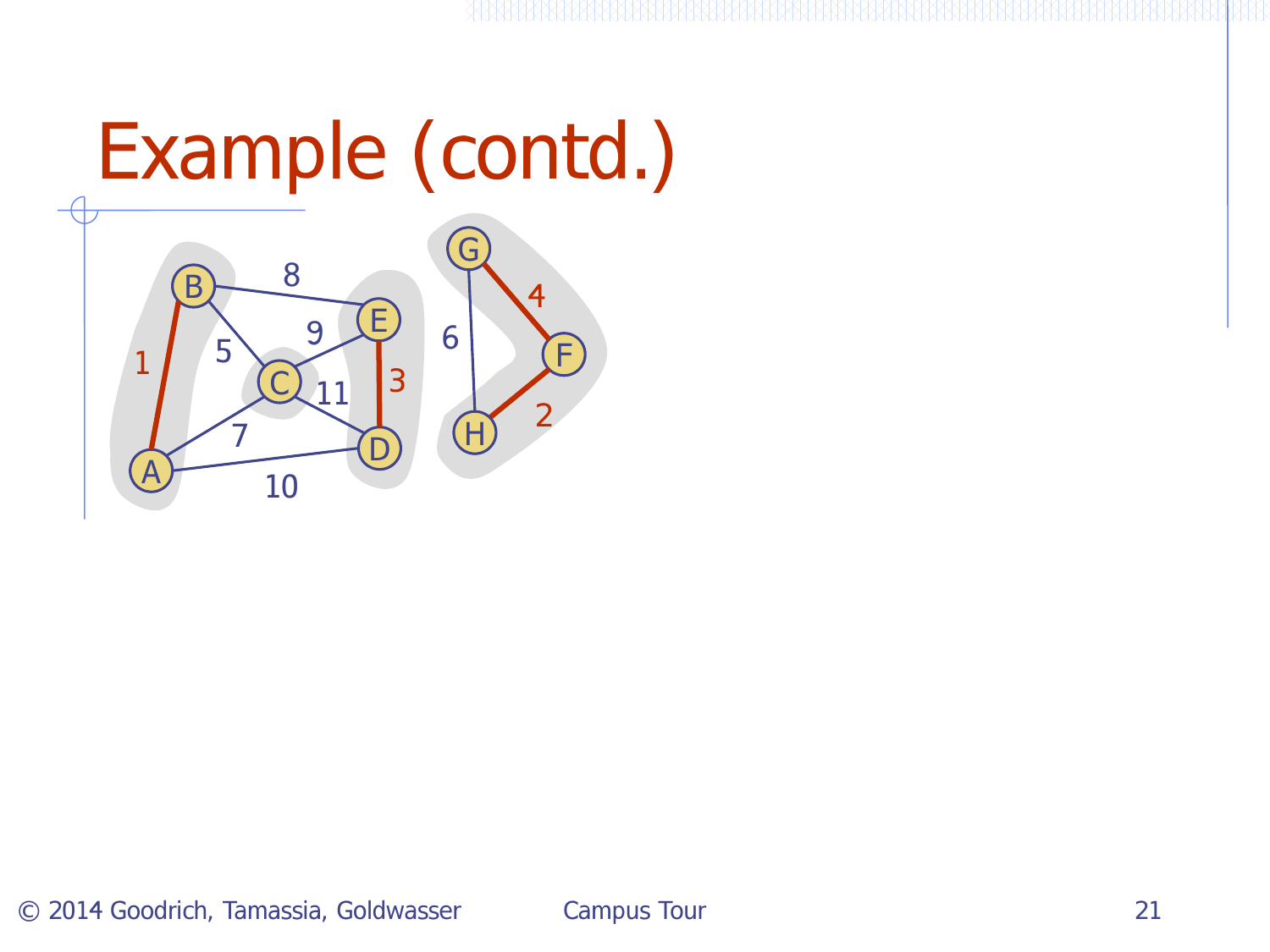

# Example (contd.)

G

8
B

4
E
9
6
5
F
1

3
C
11
2
7
H
D
A
10
Campus Tour
21